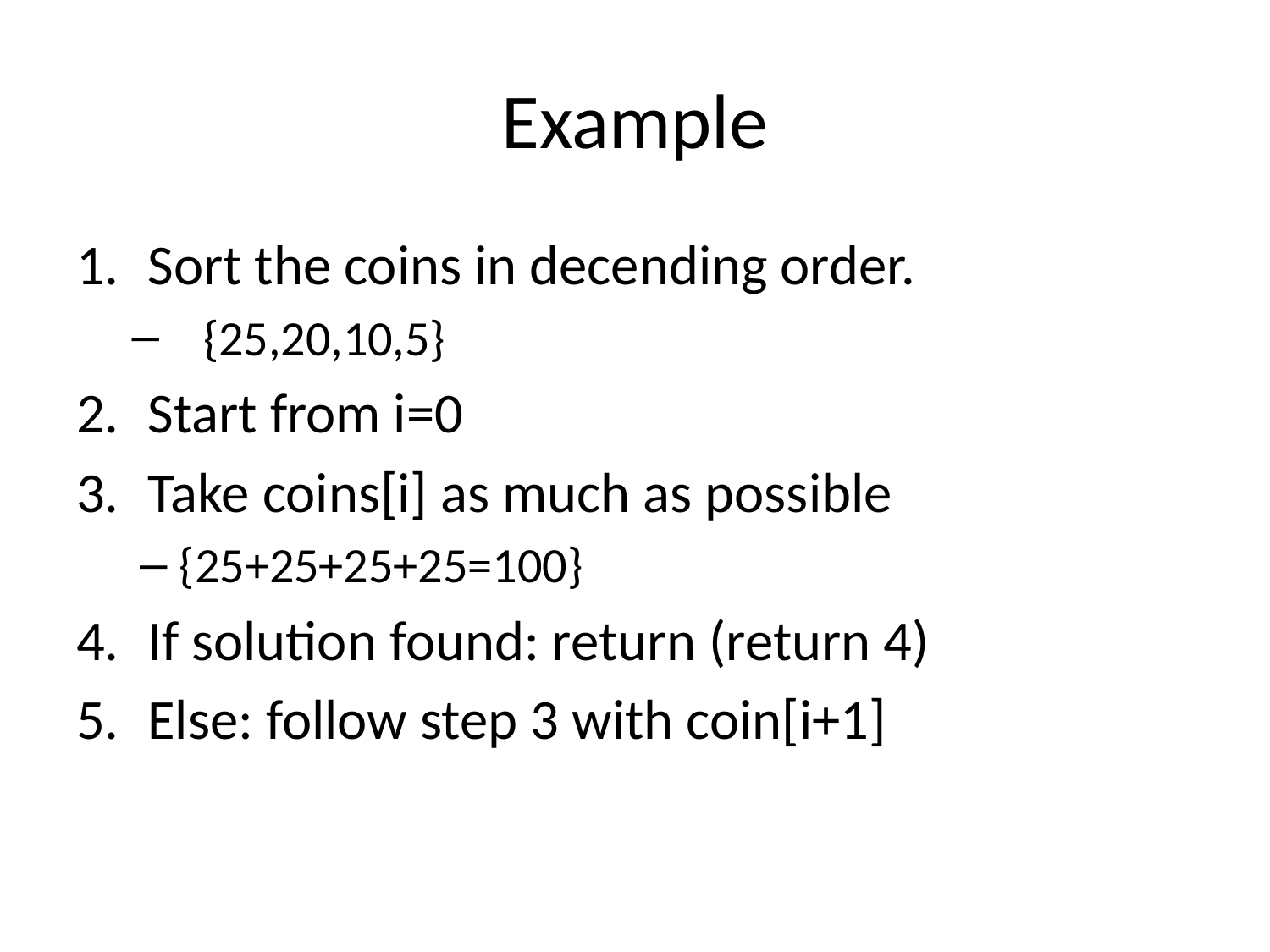

# Example
Sort the coins in decending order.
{25,20,10,5}
Start from i=0
Take coins[i] as much as possible
{25+25+25+25=100}
If solution found: return (return 4)
Else: follow step 3 with coin[i+1]